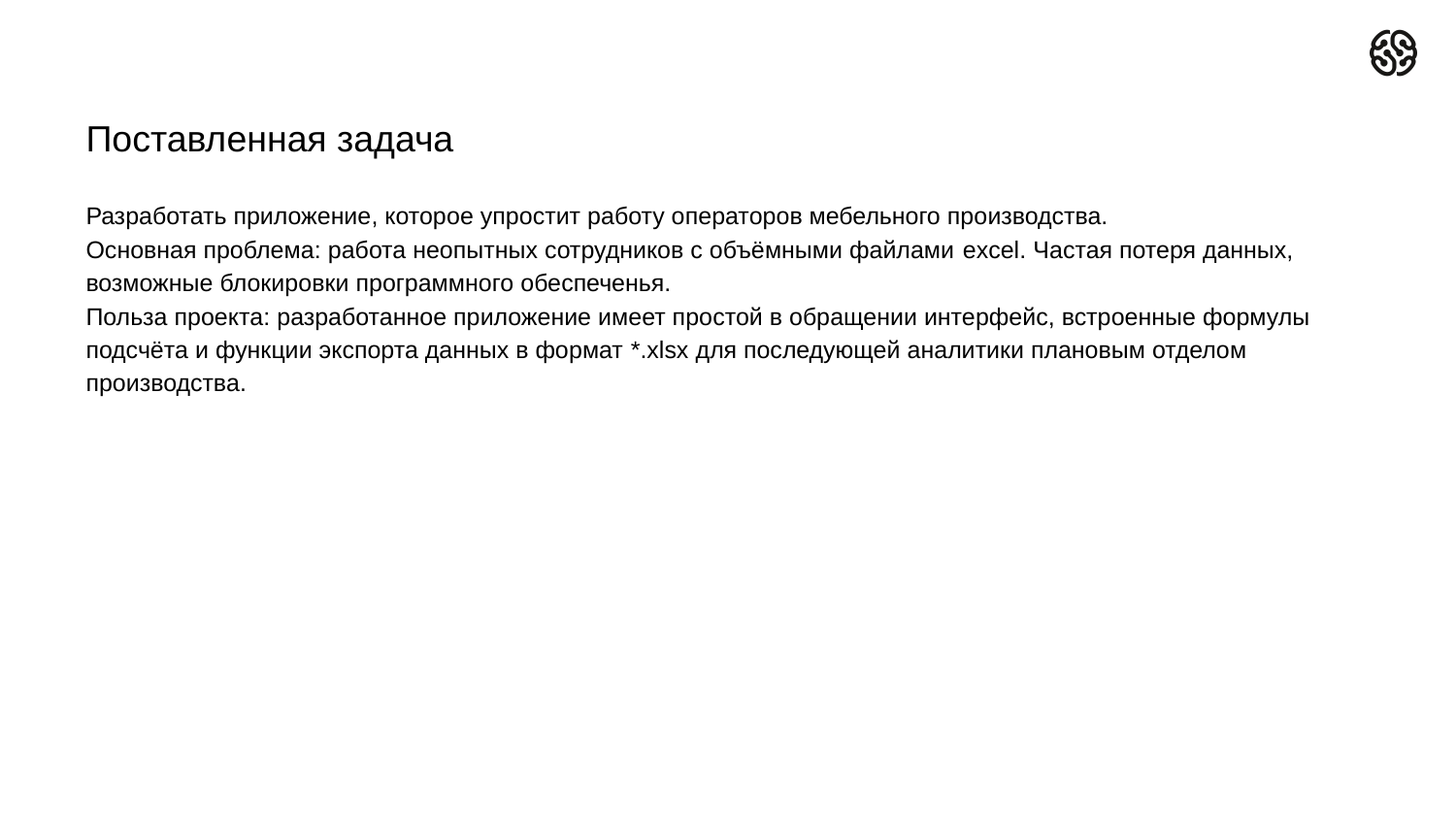

# Поставленная задача
Разработать приложение, которое упростит работу операторов мебельного производства.
Основная проблема: работа неопытных сотрудников с объёмными файлами excel. Частая потеря данных, возможные блокировки программного обеспеченья.
Польза проекта: разработанное приложение имеет простой в обращении интерфейс, встроенные формулы подсчёта и функции экспорта данных в формат *.xlsx для последующей аналитики плановым отделом производства.